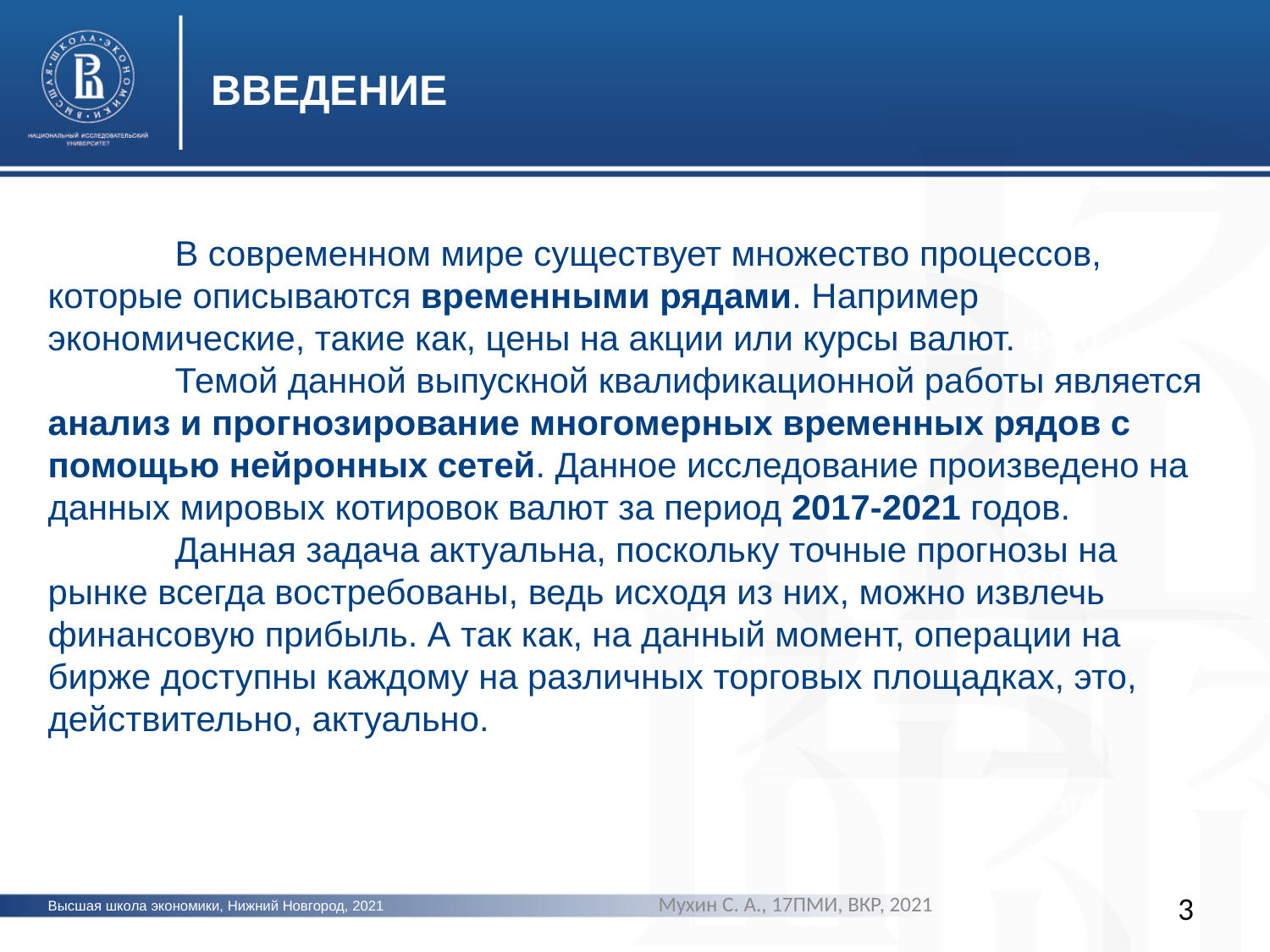

ВВЕДЕНИЕ
	В современном мире существует множество процессов, которые описываются временными рядами. Например экономические, такие как, цены на акции или курсы валют.
	Темой данной выпускной квалификационной работы является анализ и прогнозирование многомерных временных рядов с помощью нейронных сетей. Данное исследование произведено на данных мировых котировок валют за период 2017-2021 годов.
	Данная задача актуальна, поскольку точные прогнозы на рынке всегда востребованы, ведь исходя из них, можно извлечь финансовую прибыль. А так как, на данный момент, операции на бирже доступны каждому на различных торговых площадках, это, действительно, актуально.
фото
фото
фото
Мухин С. А., 17ПМИ, ВКР, 2021
3
Высшая школа экономики, Нижний Новгород, 2021